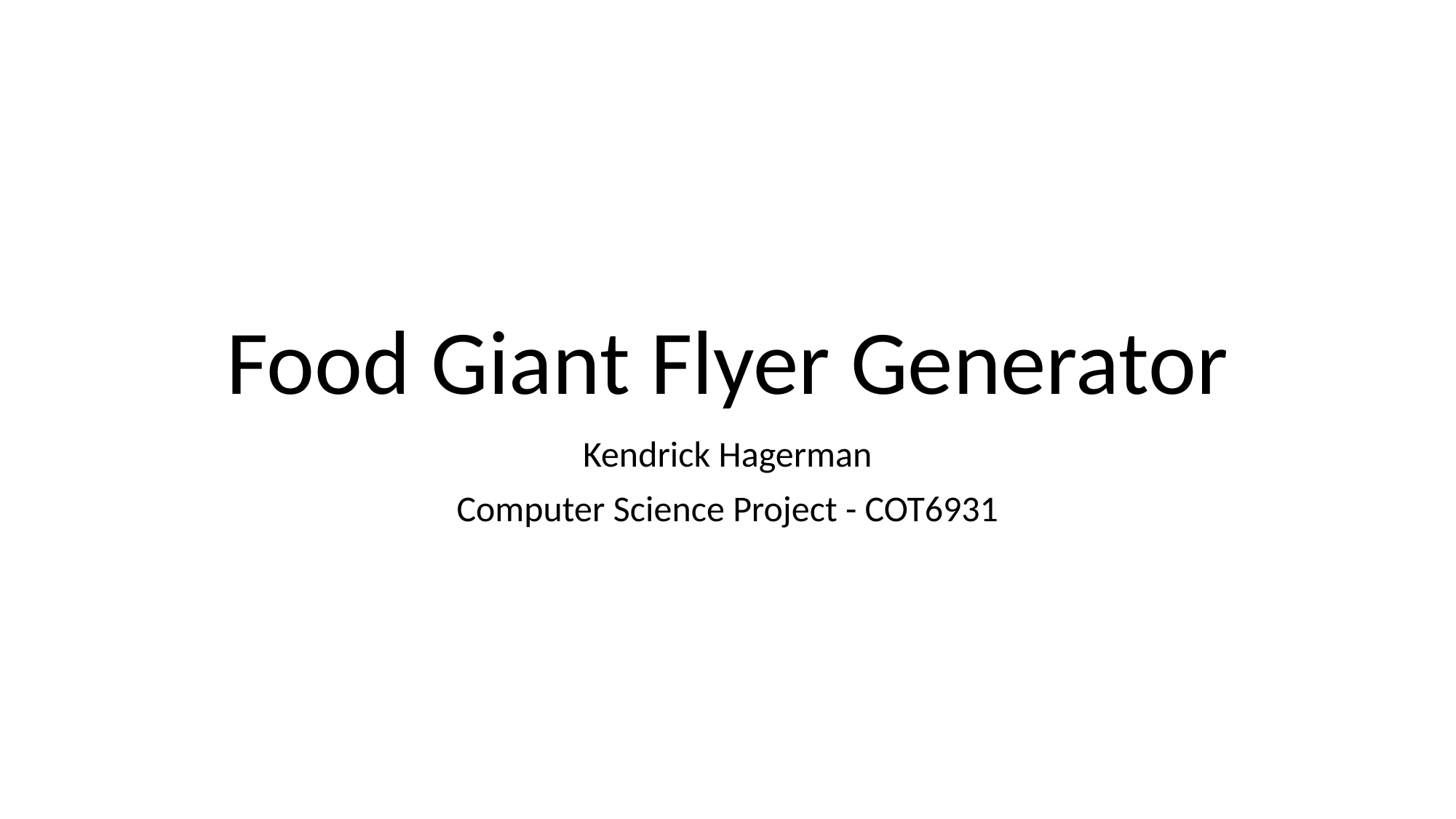

# Food Giant Flyer Generator
Kendrick Hagerman
Computer Science Project - COT6931